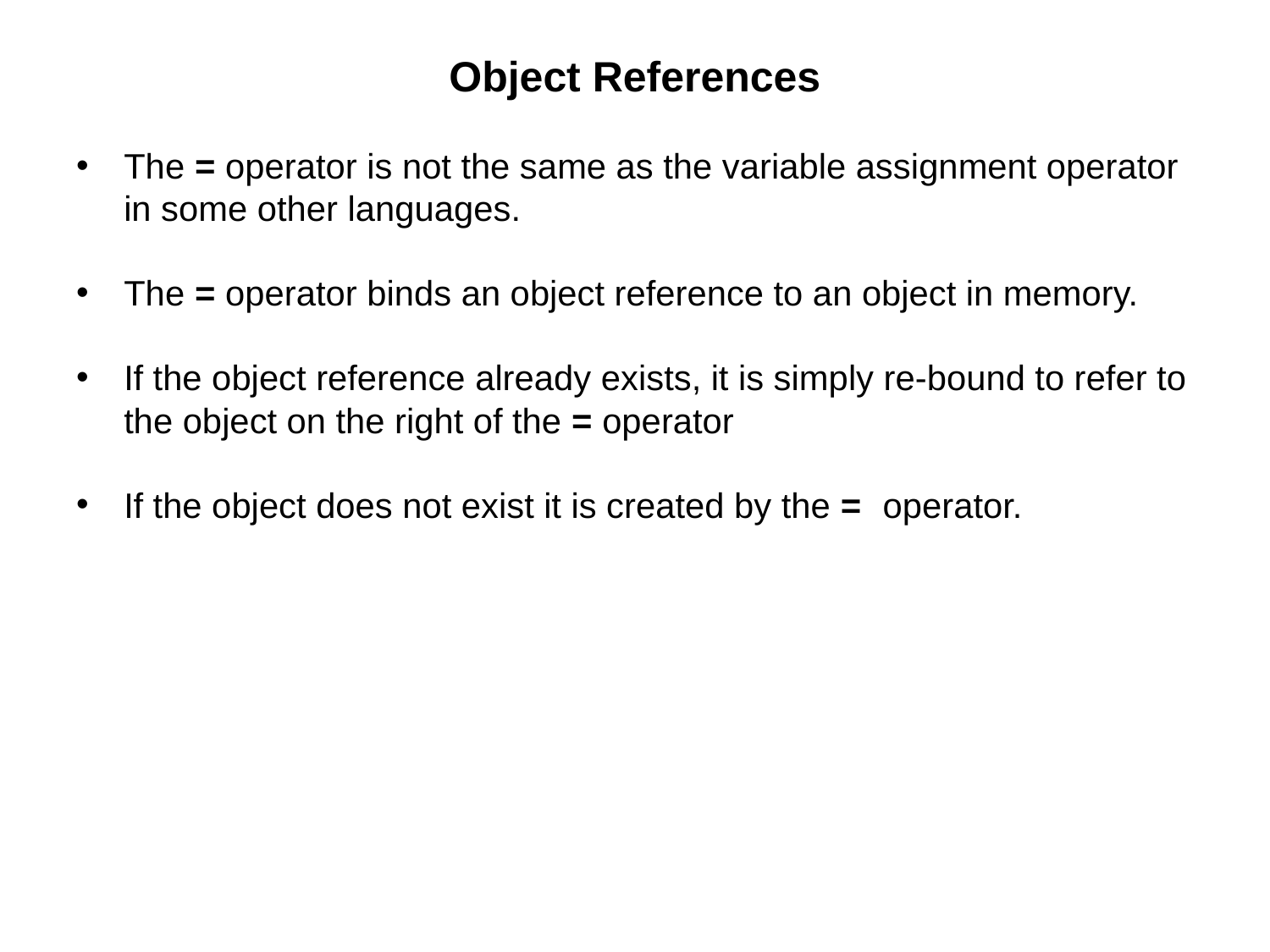

# Object References
The = operator is not the same as the variable assignment operator in some other languages.
The = operator binds an object reference to an object in memory.
If the object reference already exists, it is simply re-bound to refer to the object on the right of the = operator
If the object does not exist it is created by the = operator.